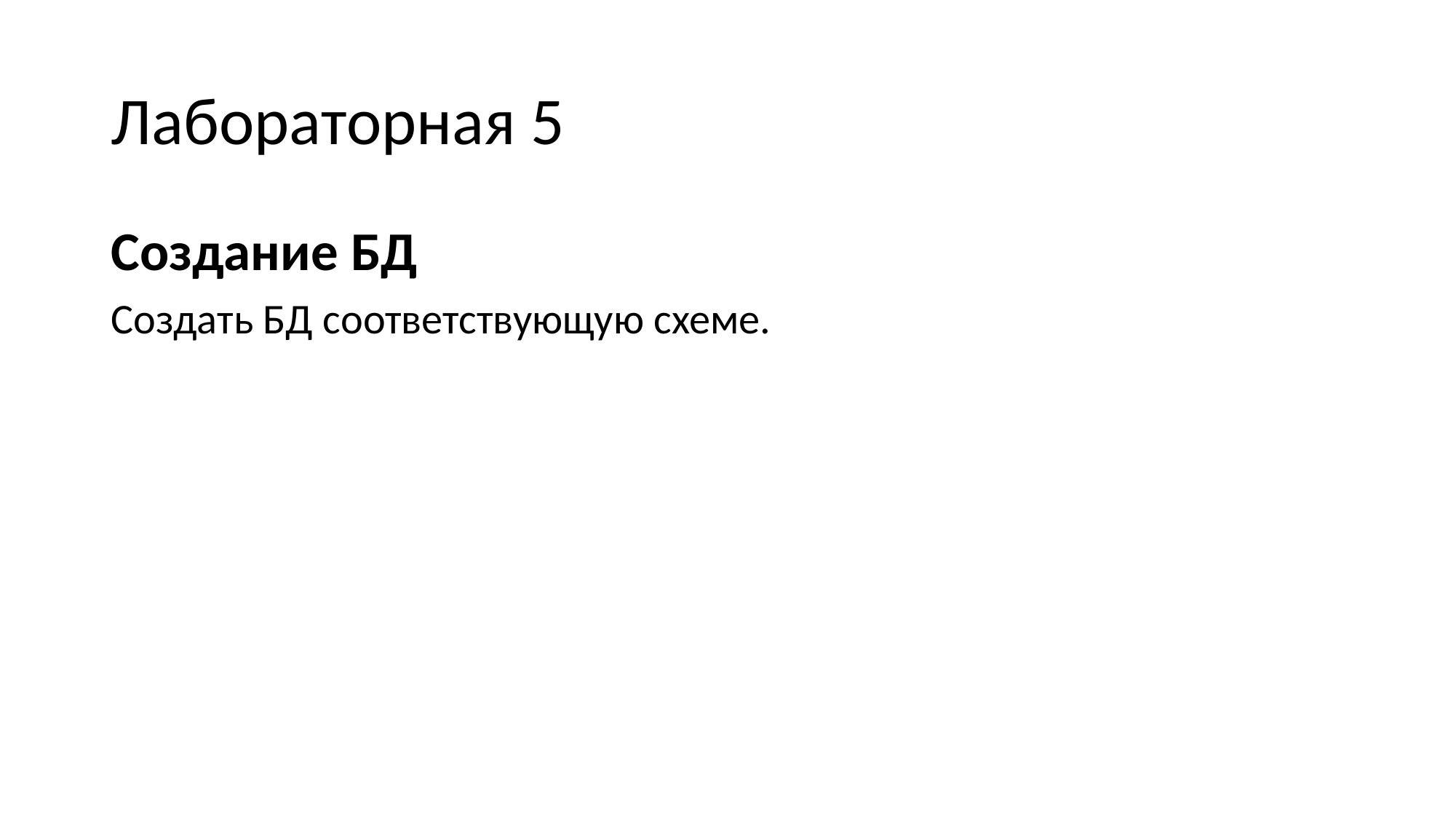

# Лабораторная 5
Создание БД
Создать БД соответствующую схеме.